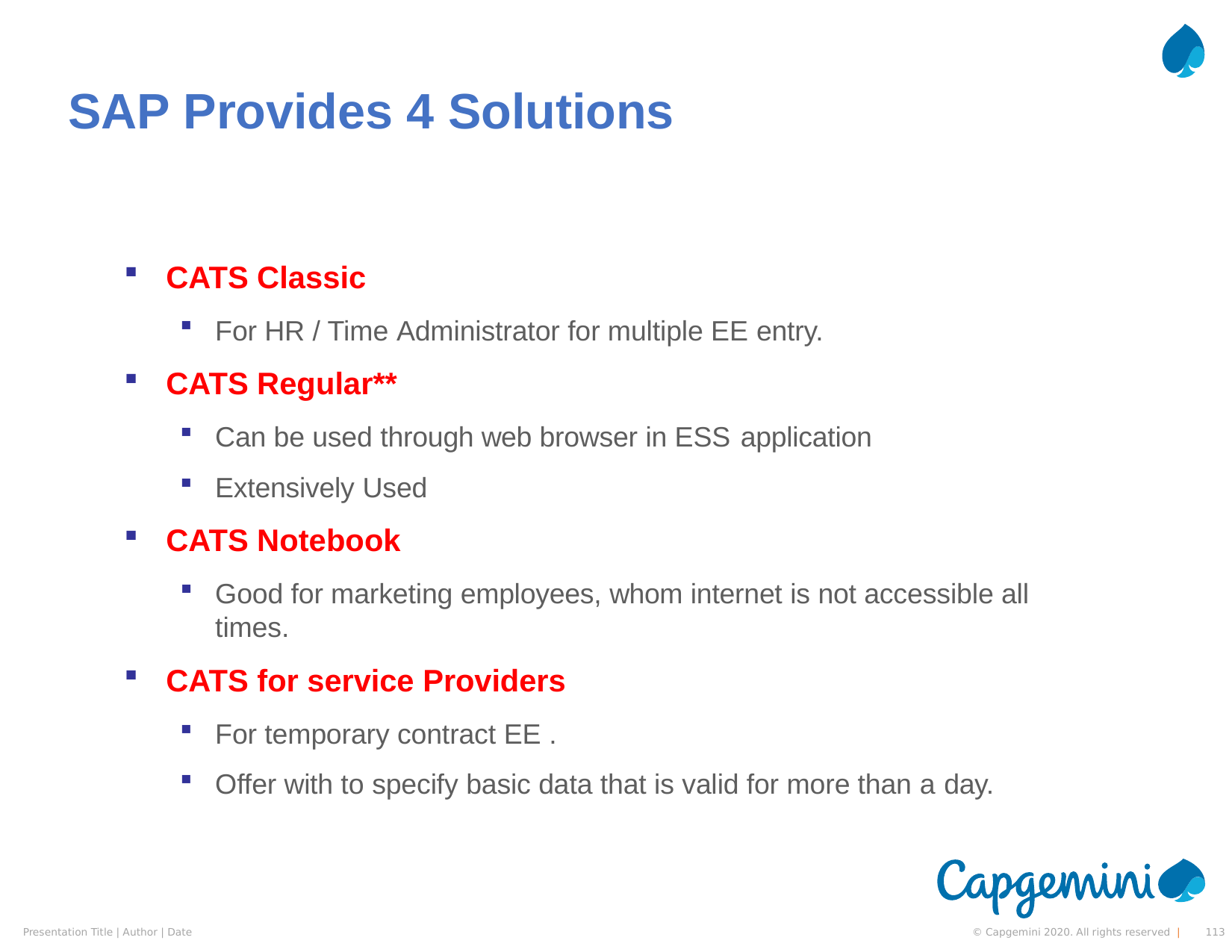

# SAP Provides 4 Solutions
CATS Classic
For HR / Time Administrator for multiple EE entry.
CATS Regular**
Can be used through web browser in ESS application
Extensively Used
CATS Notebook
Good for marketing employees, whom internet is not accessible all  times.
CATS for service Providers
For temporary contract EE .
Offer with to specify basic data that is valid for more than a day.